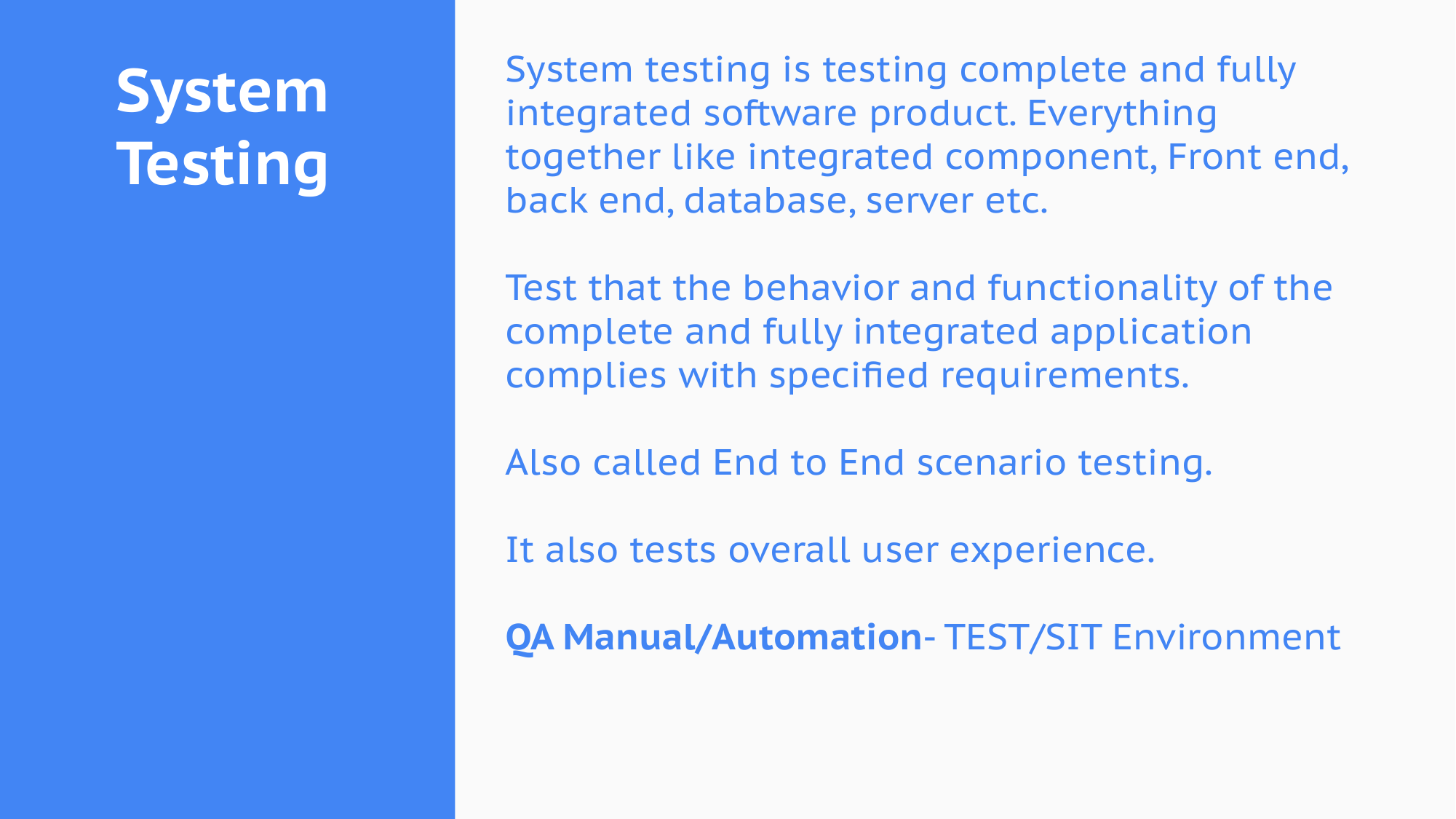

System testing is testing complete and fully integrated software product. Everything together like integrated component, Front end, back end, database, server etc.

Test that the behavior and functionality of the complete and fully integrated application complies with specified requirements.

Also called End to End scenario testing.

It also tests overall user experience.

QA Manual/Automation- TEST/SIT Environment
# System Testing